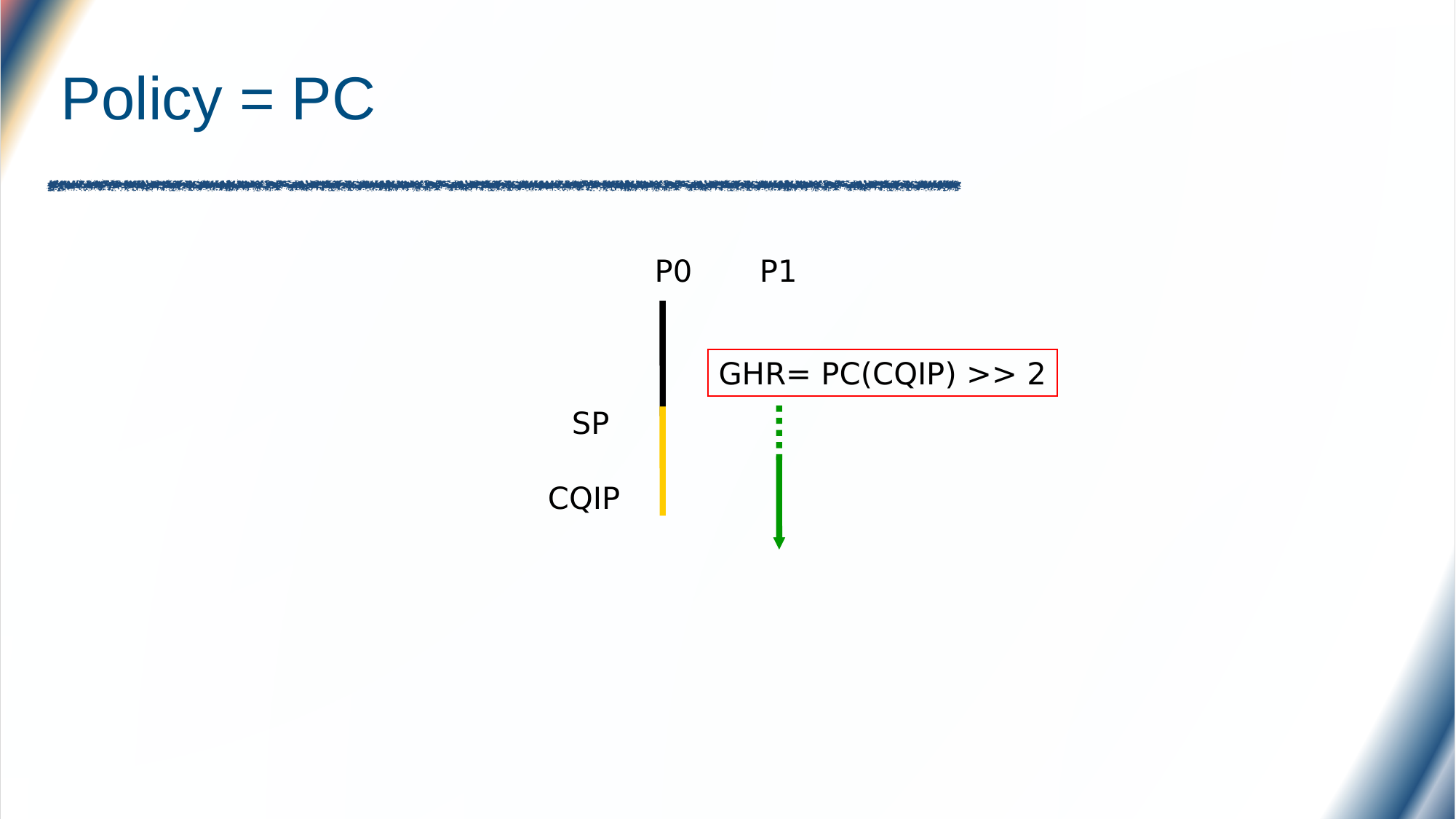

# Policy = PC
P0       P1

GHR= PC(CQIP) >> 2
SP

CQIP